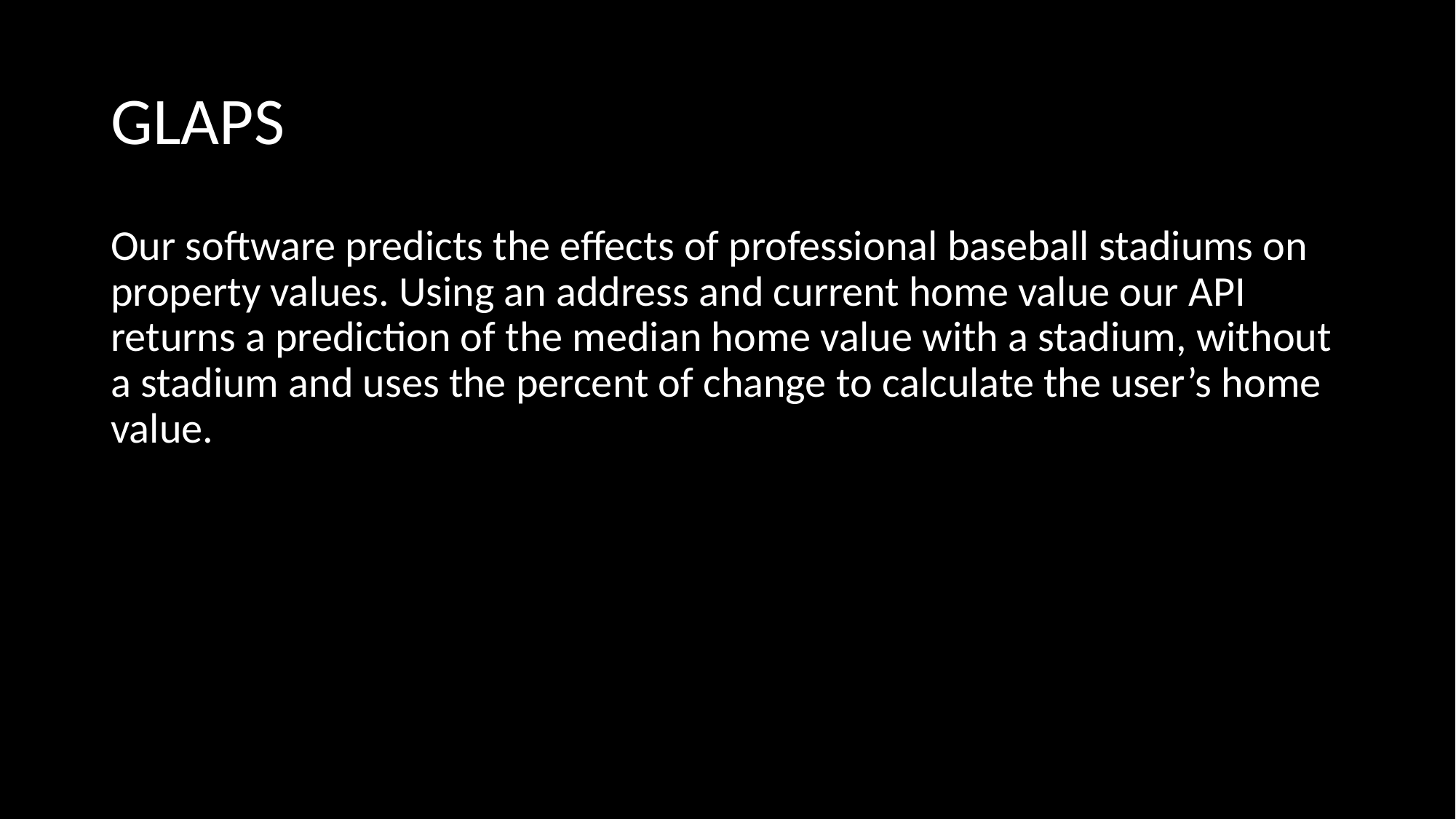

# GLAPS
Our software predicts the effects of professional baseball stadiums on property values. Using an address and current home value our API returns a prediction of the median home value with a stadium, without a stadium and uses the percent of change to calculate the user’s home value.